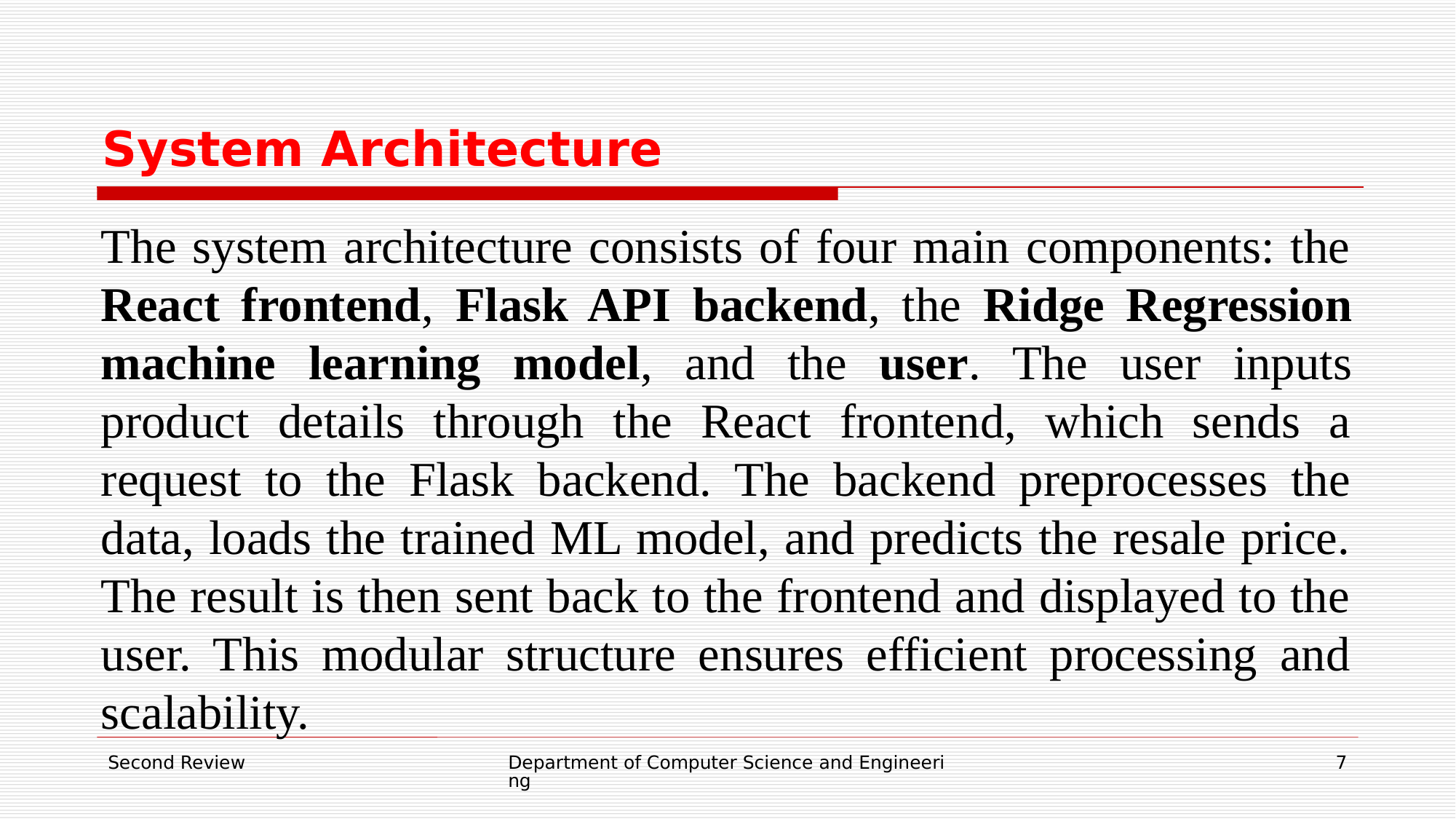

# System Architecture
The system architecture consists of four main components: the React frontend, Flask API backend, the Ridge Regression machine learning model, and the user. The user inputs product details through the React frontend, which sends a request to the Flask backend. The backend preprocesses the data, loads the trained ML model, and predicts the resale price. The result is then sent back to the frontend and displayed to the user. This modular structure ensures efficient processing and scalability.

Second Review
Department of Computer Science and Engineering
7